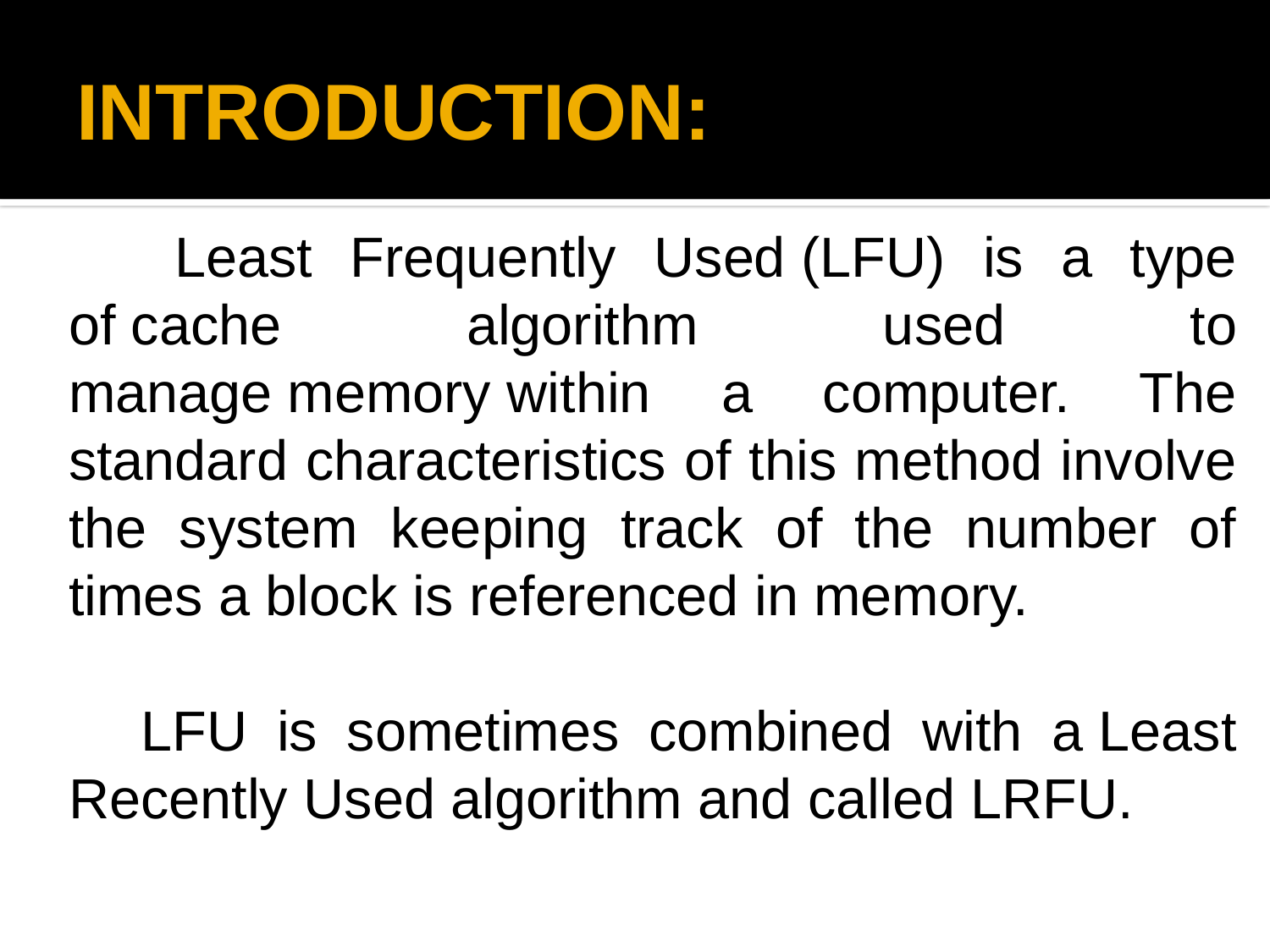

# INTRODUCTION:
    Least Frequently Used (LFU) is a type of cache algorithm used to manage memory within a computer. The standard characteristics of this method involve the system keeping track of the number of times a block is referenced in memory.

    LFU is sometimes combined with a Least Recently Used algorithm and called LRFU.